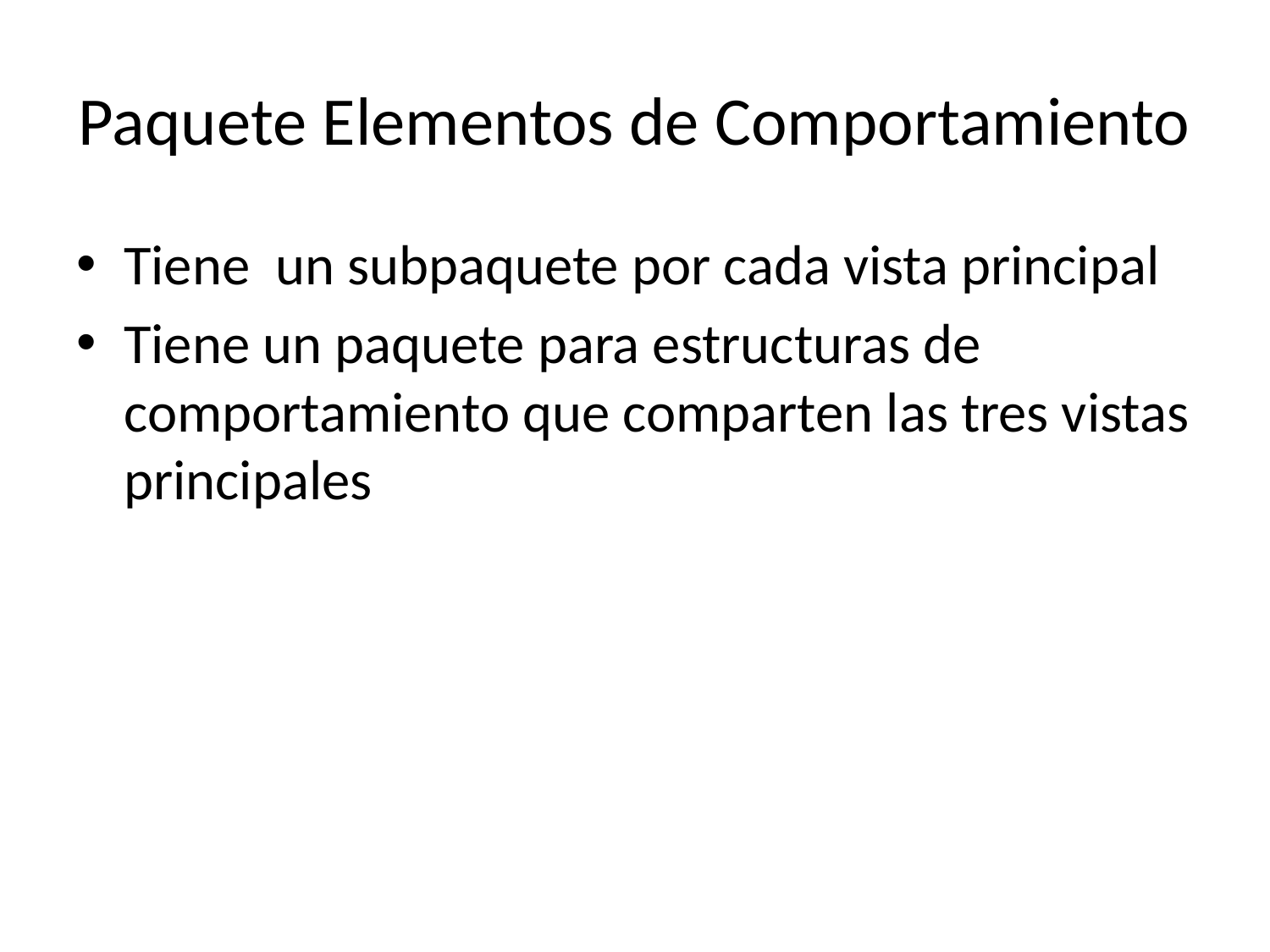

# Paquete Elementos de Comportamiento
Tiene  un subpaquete por cada vista principal
Tiene un paquete para estructuras de comportamiento que comparten las tres vistas principales